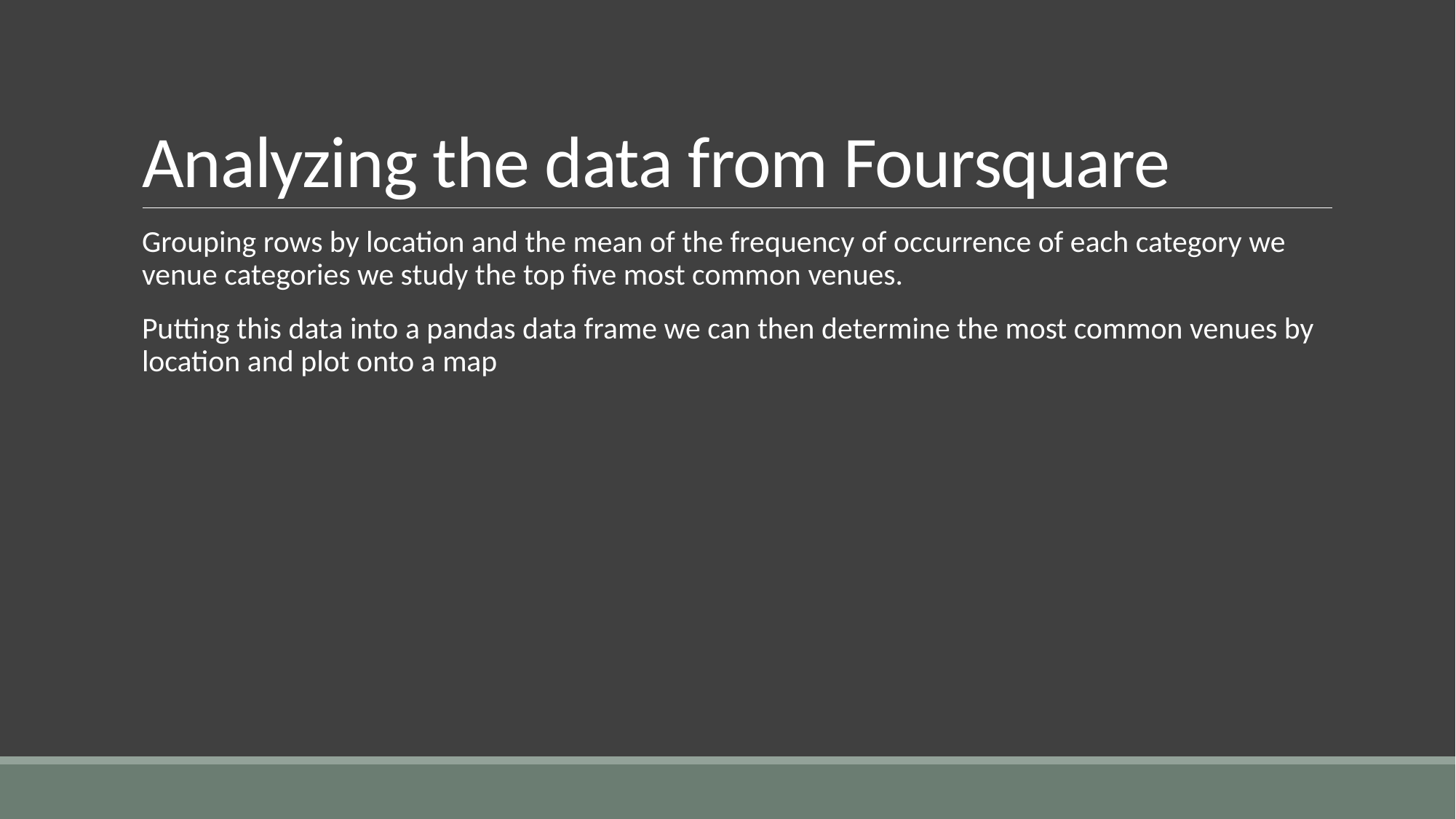

# Analyzing the data from Foursquare
Grouping rows by location and the mean of the frequency of occurrence of each category we venue categories we study the top five most common venues.
Putting this data into a pandas data frame we can then determine the most common venues by location and plot onto a map